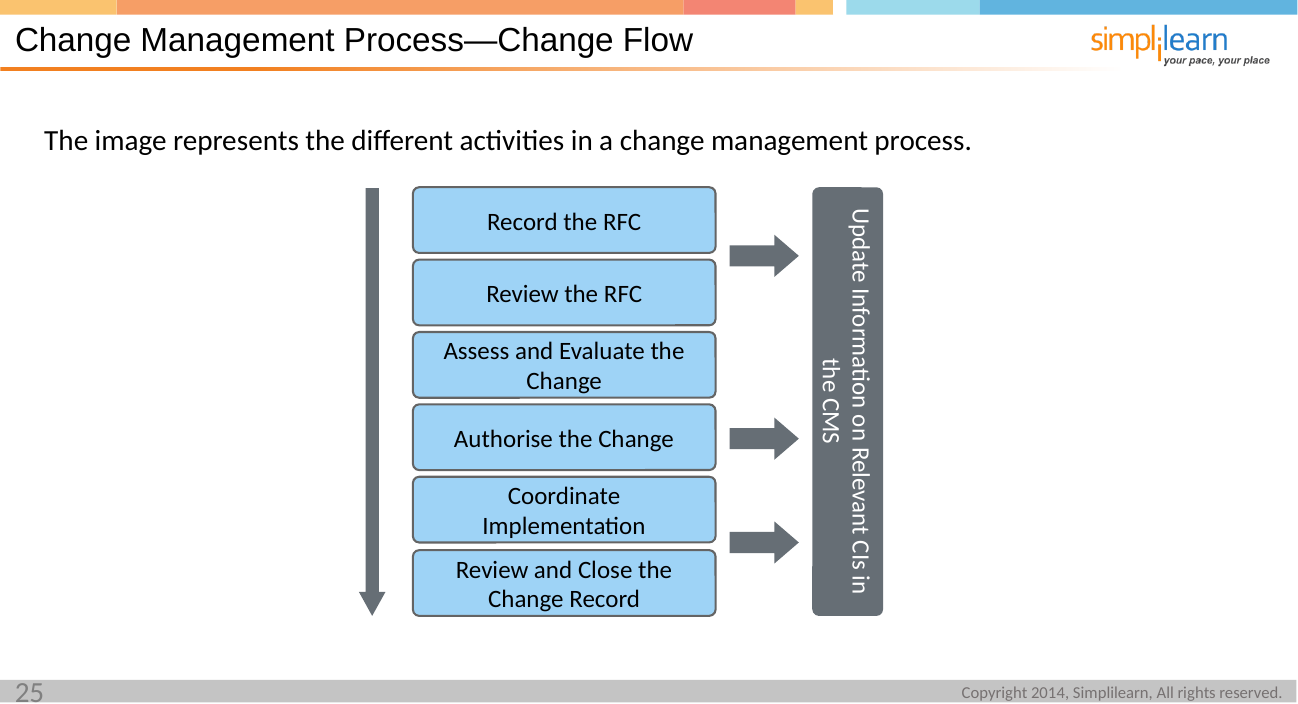

Change Management Process—Change Flow
The image represents the different activities in a change management process.
Record the RFC

Review the RFC
Assess and Evaluate the
Change
Update Information on Relevant CIs in the CMS
Authorise the Change

Coordinate
Implementation

Review and Close the
Change Record